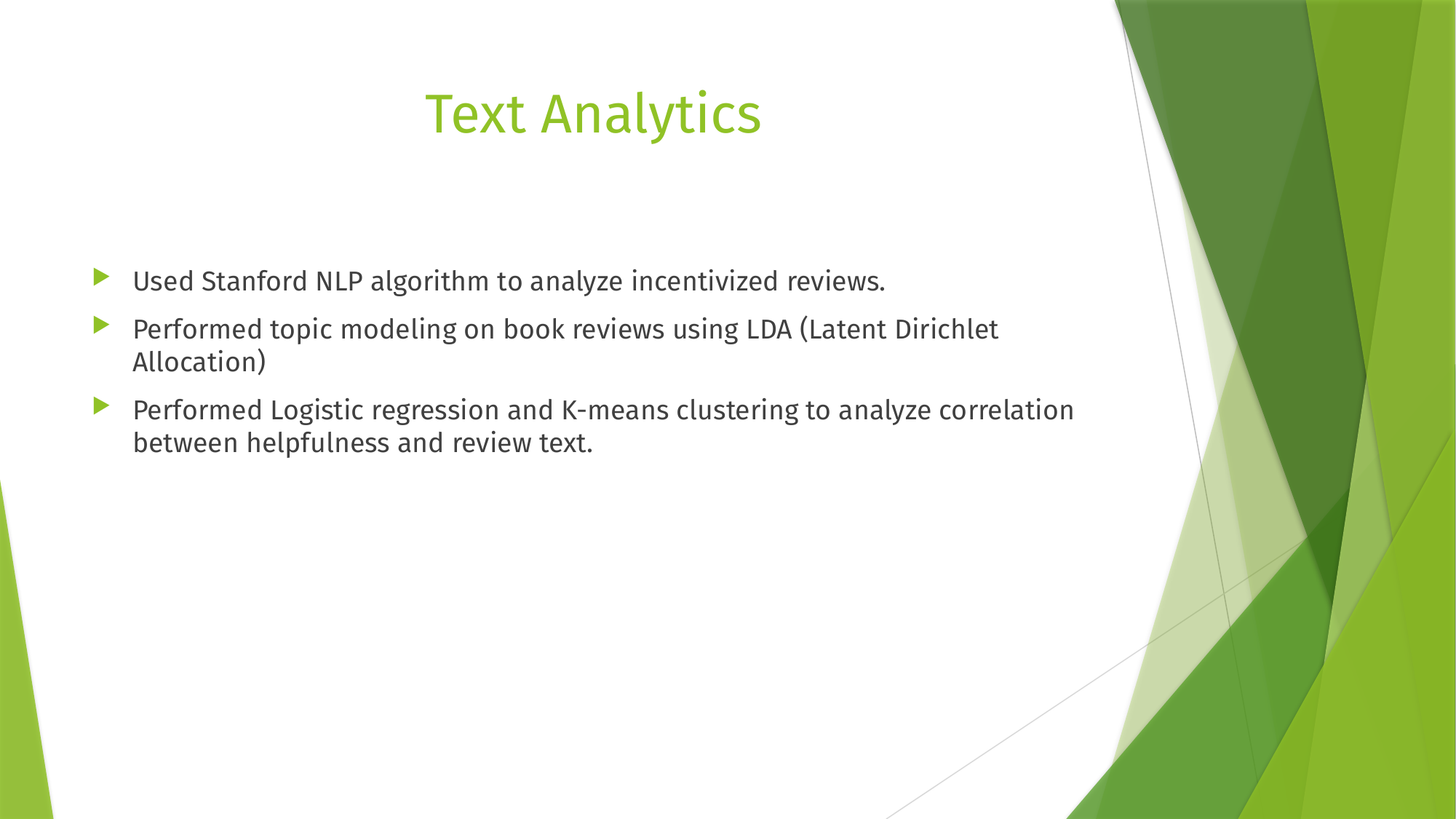

# Text Analytics
Used Stanford NLP algorithm to analyze incentivized reviews.
Performed topic modeling on book reviews using LDA (Latent Dirichlet Allocation)
Performed Logistic regression and K-means clustering to analyze correlation between helpfulness and review text.